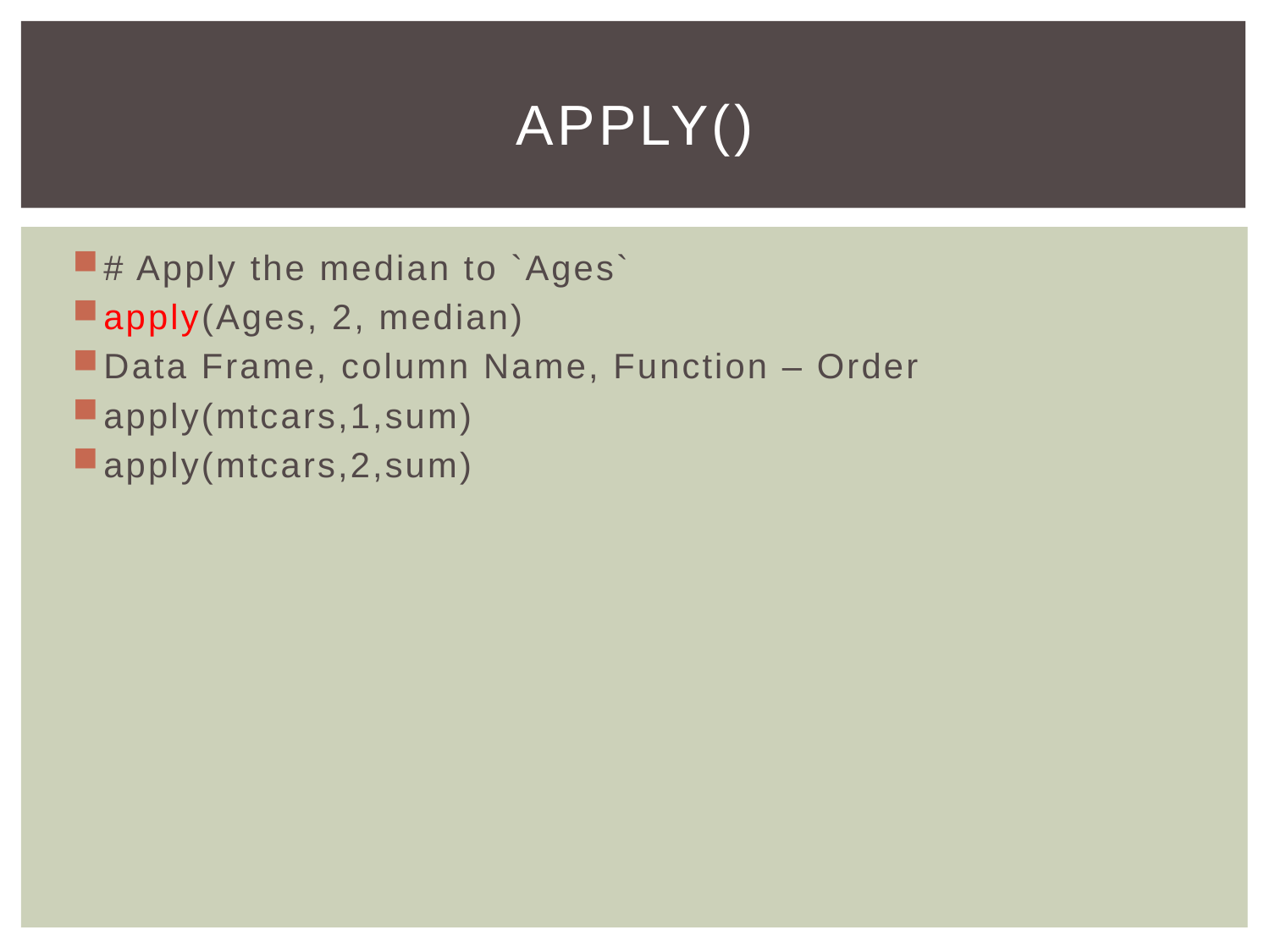

# apply()
# Apply the median to `Ages`
apply(Ages, 2, median)
Data Frame, column Name, Function – Order
apply(mtcars,1,sum)
apply(mtcars,2,sum)